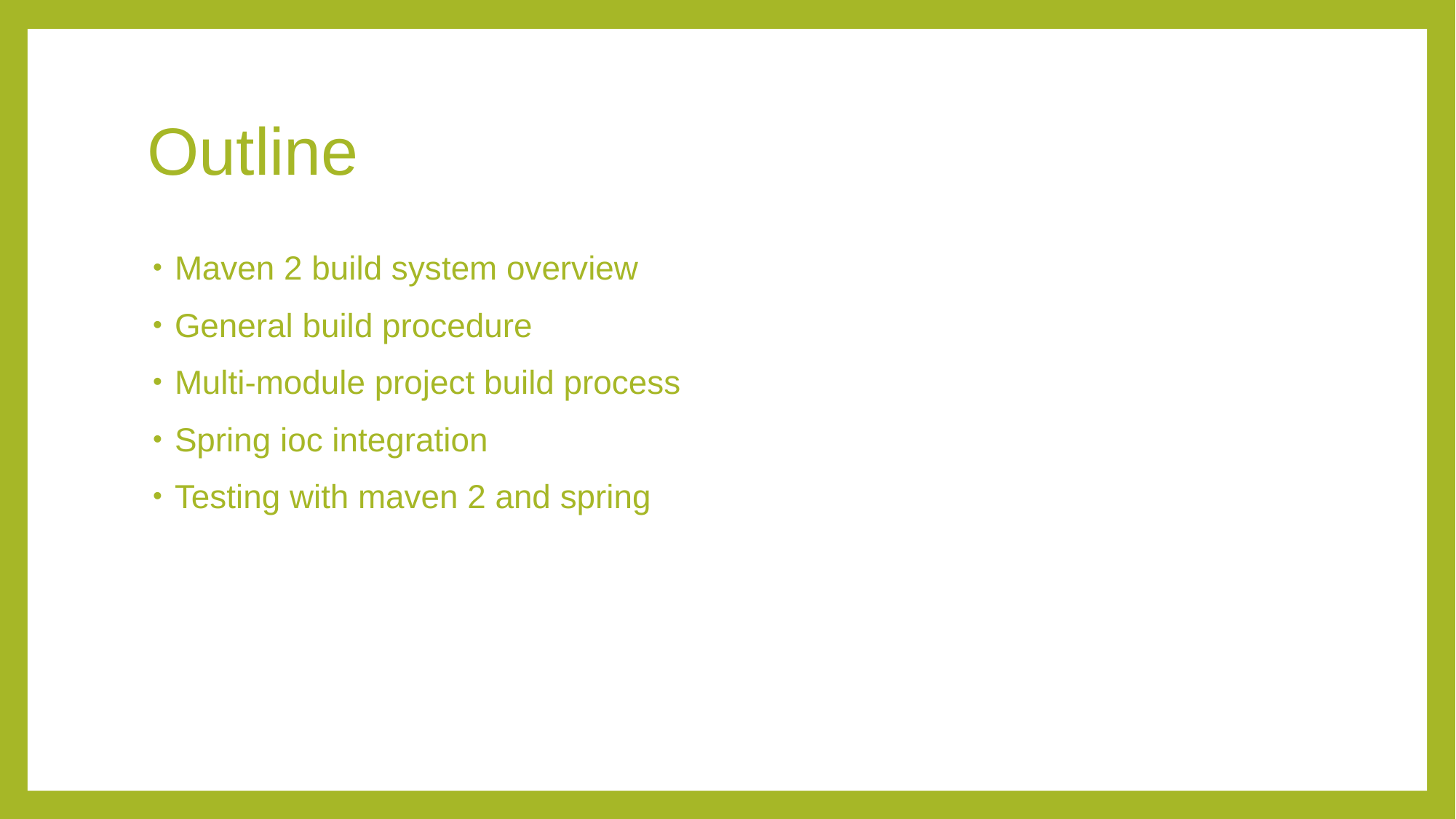

# Outline
Maven 2 build system overview
General build procedure
Multi-module project build process
Spring ioc integration
Testing with maven 2 and spring